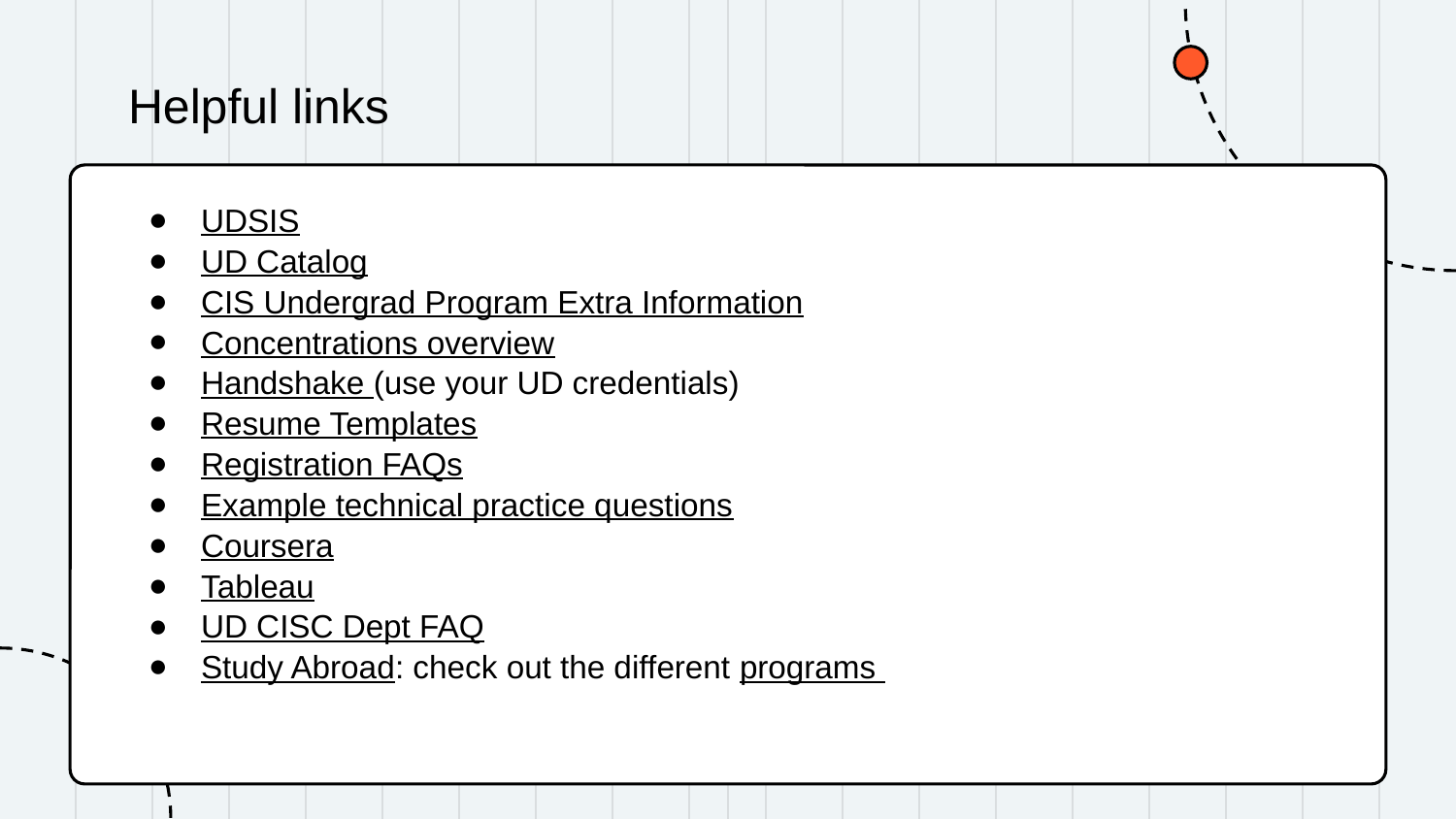

# Helpful links
UDSIS
UD Catalog
CIS Undergrad Program Extra Information
Concentrations overview
Handshake (use your UD credentials)
Resume Templates
Registration FAQs
Example technical practice questions
Coursera
Tableau
UD CISC Dept FAQ
Study Abroad: check out the different programs